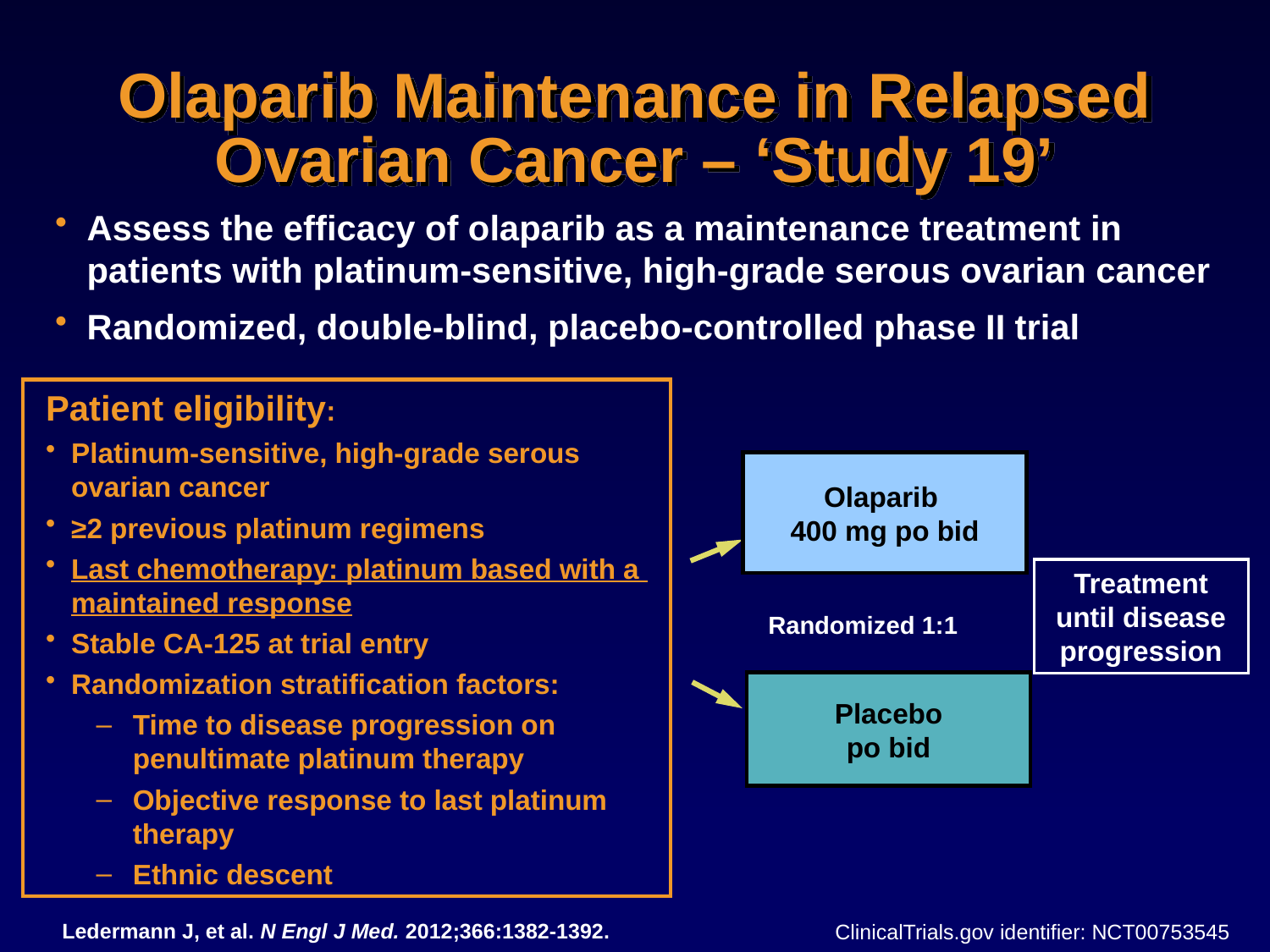

# Olaparib Maintenance in Relapsed Ovarian Cancer – ‘Study 19’
Assess the efficacy of olaparib as a maintenance treatment in patients with platinum-sensitive, high-grade serous ovarian cancer
Randomized, double-blind, placebo-controlled phase II trial
Patient eligibility:
Platinum-sensitive, high-grade serous ovarian cancer
≥2 previous platinum regimens
Last chemotherapy: platinum based with a
maintained response
Stable CA-125 at trial entry
Randomization stratification factors:
Time to disease progression on penultimate platinum therapy
Objective response to last platinum therapy
Ethnic descent
Olaparib
400 mg po bid

Treatment until disease progression
Randomized 1:1
Placebo
po bid

Ledermann J, et al. N Engl J Med. 2012;366:1382-1392.
ClinicalTrials.gov identifier: NCT00753545